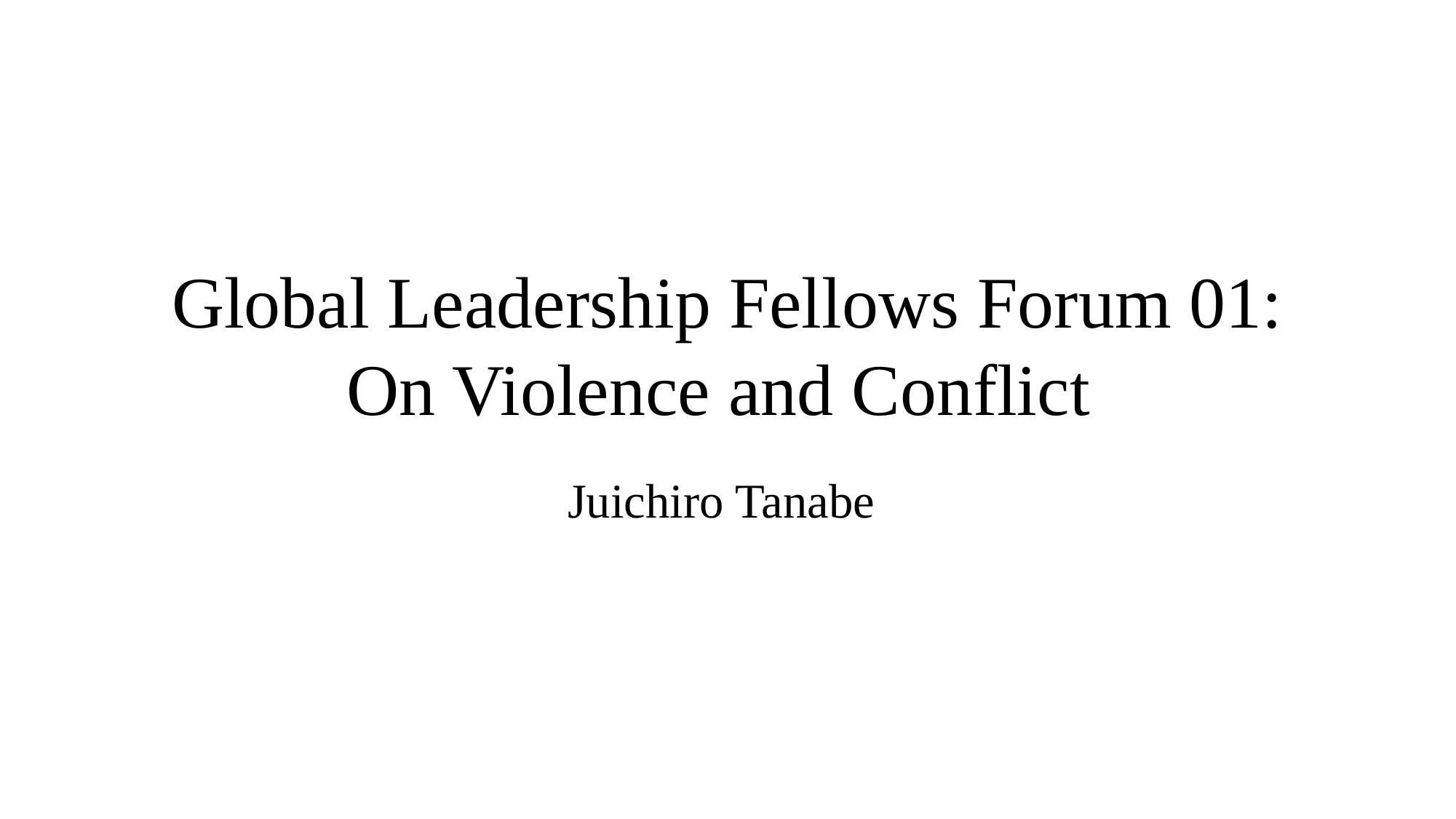

# Global Leadership Fellows Forum 01: On Violence and Conflict
Juichiro Tanabe